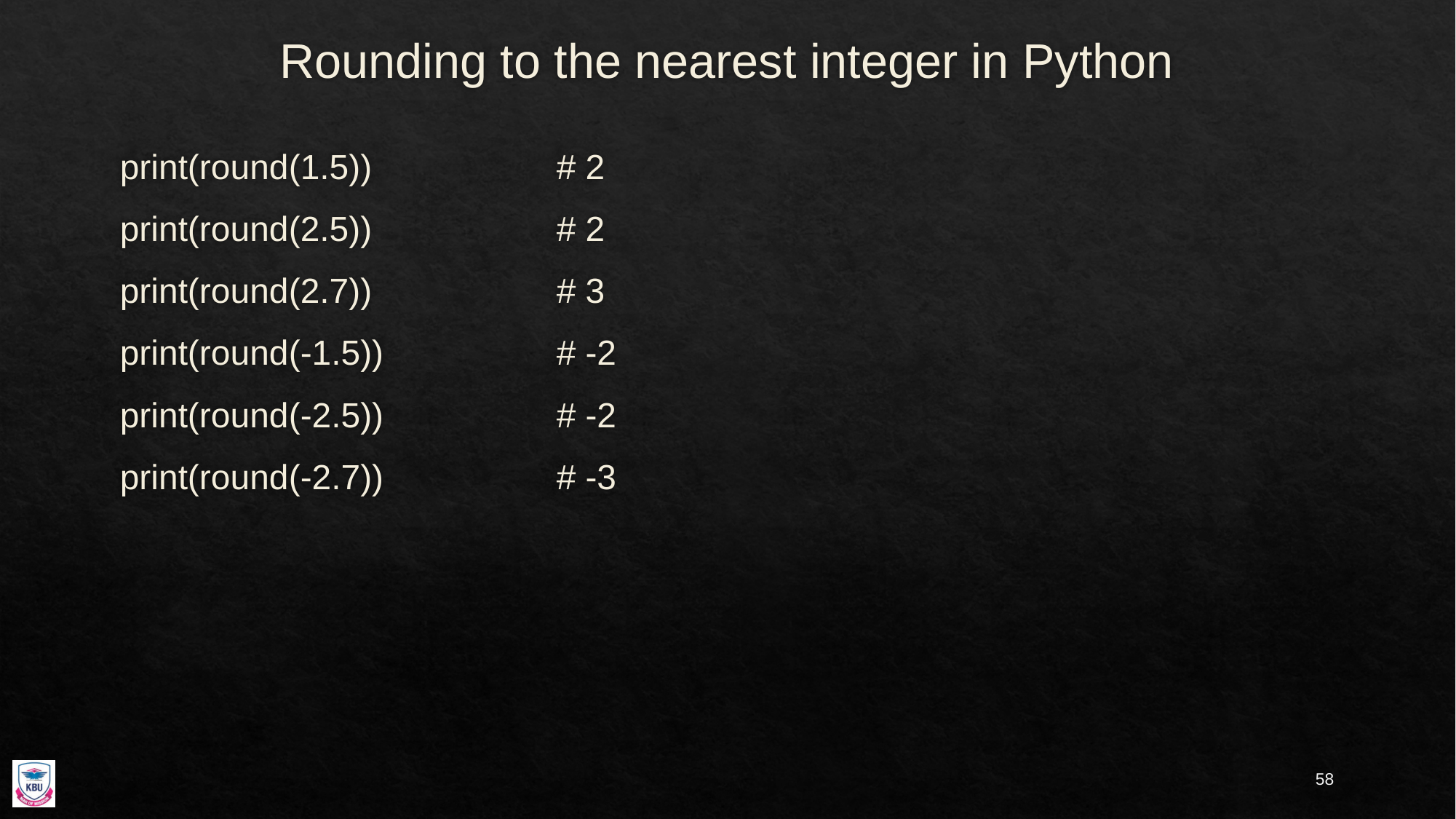

# Rounding to the nearest integer in Python
print(round(1.5))		# 2
print(round(2.5))		# 2
print(round(2.7))		# 3
print(round(-1.5))		# -2
print(round(-2.5))		# -2
print(round(-2.7))		# -3
58